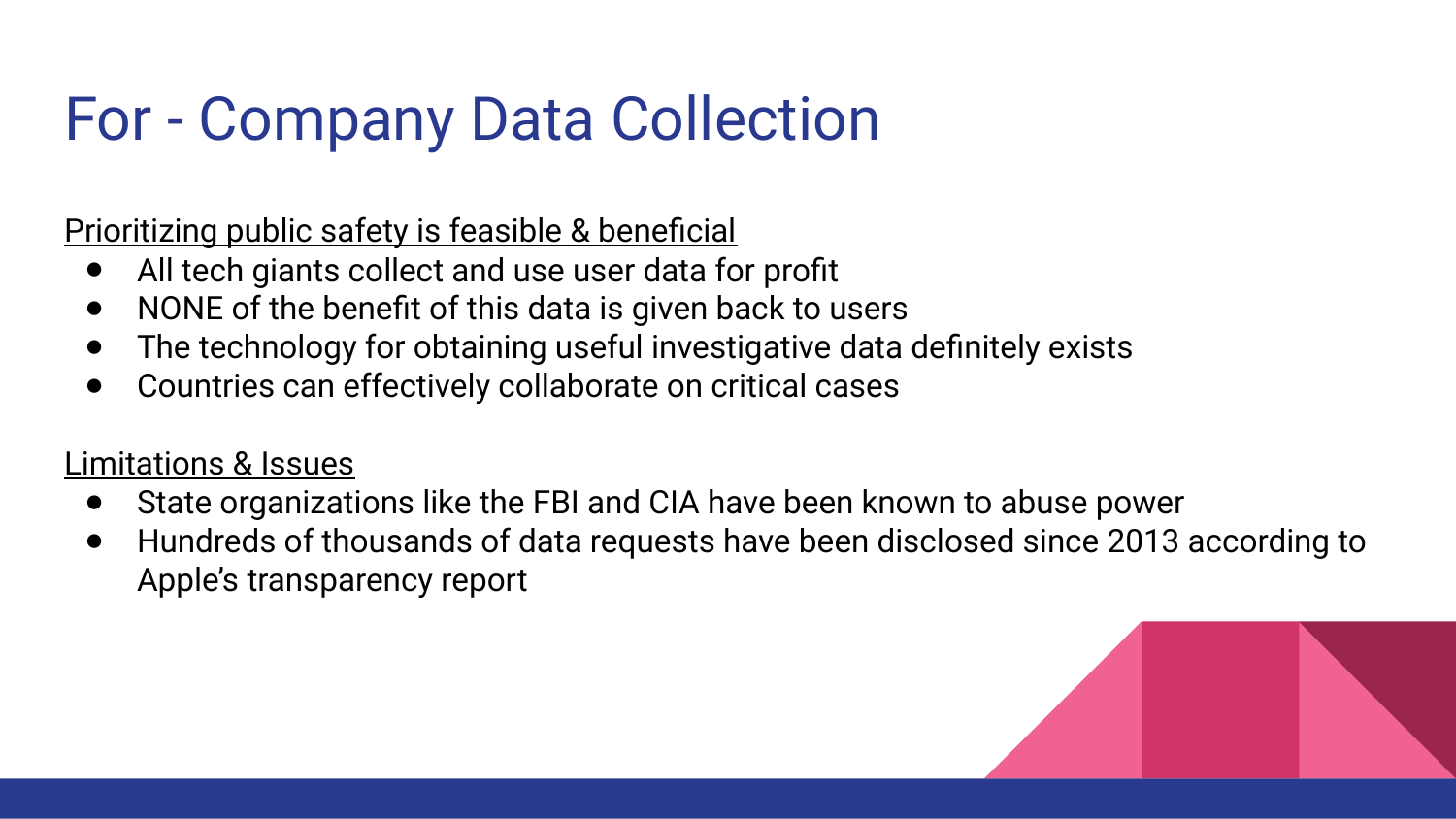

# For - Company Data Collection

Prioritizing public safety is feasible & beneficial
All tech giants collect and use user data for profit
NONE of the benefit of this data is given back to users
The technology for obtaining useful investigative data definitely exists
Countries can effectively collaborate on critical cases

Limitations & Issues
State organizations like the FBI and CIA have been known to abuse power
Hundreds of thousands of data requests have been disclosed since 2013 according to Apple’s transparency report